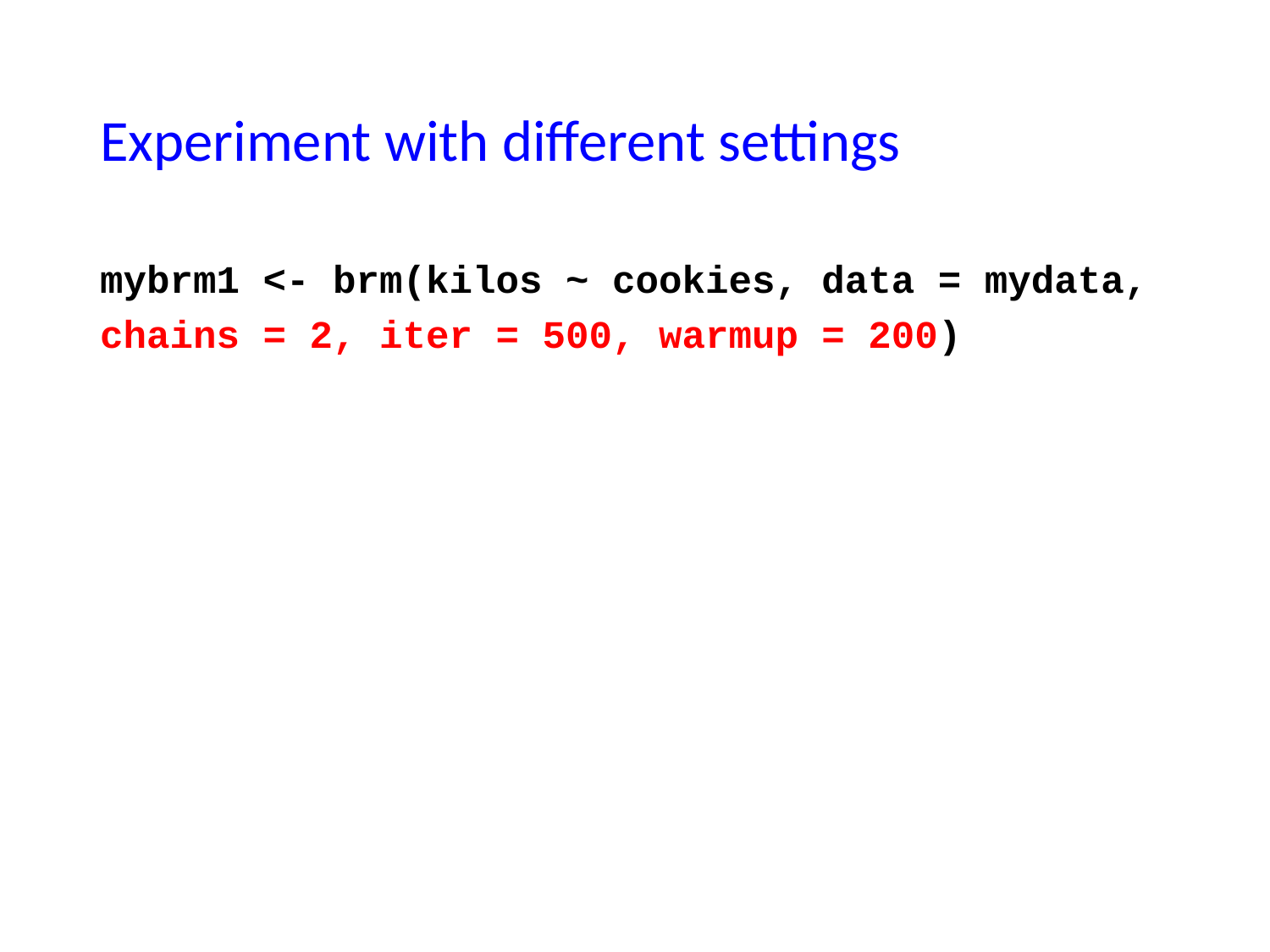

# Experiment with different settings
mybrm1 <- brm(kilos ~ cookies, data = mydata,
chains = 2, iter = 500, warmup = 200)